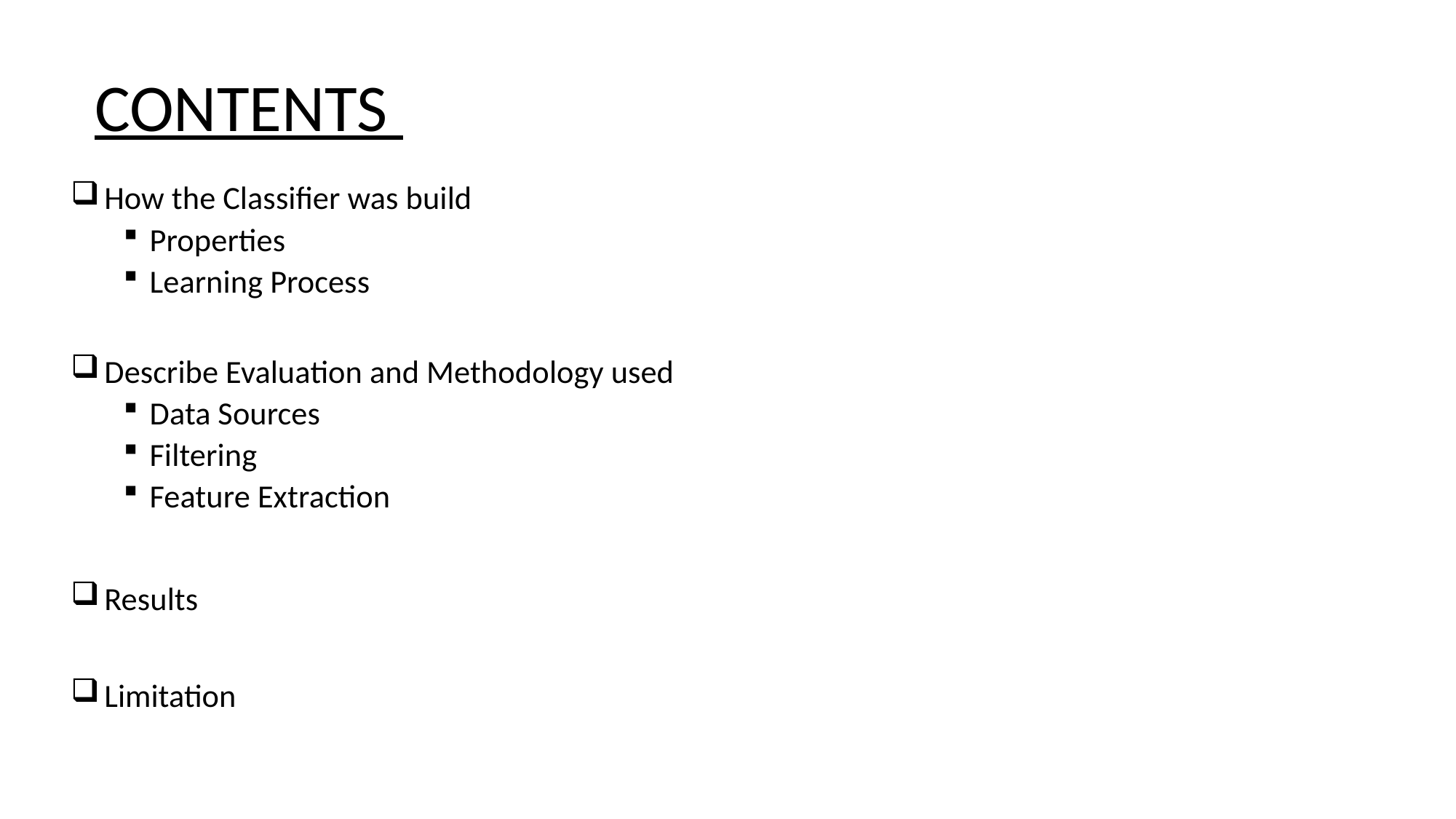

# CONTENTS
 How the Classifier was build
Properties
Learning Process

 Describe Evaluation and Methodology used
Data Sources
Filtering
Feature Extraction

 Results

 Limitation